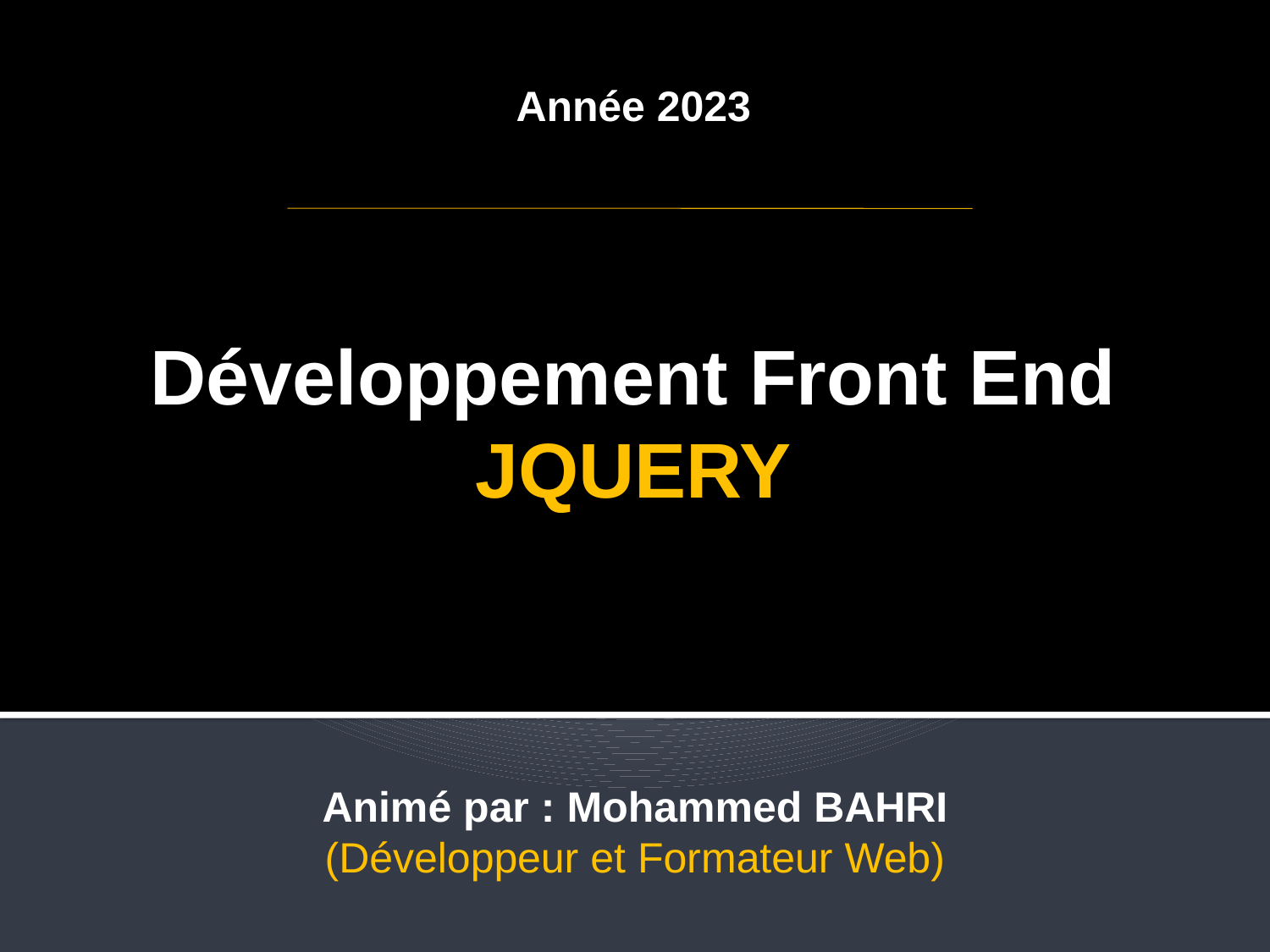

Année 2023
# Développement Front End JQUERY
Animé par : Mohammed BAHRI (Développeur et Formateur Web)